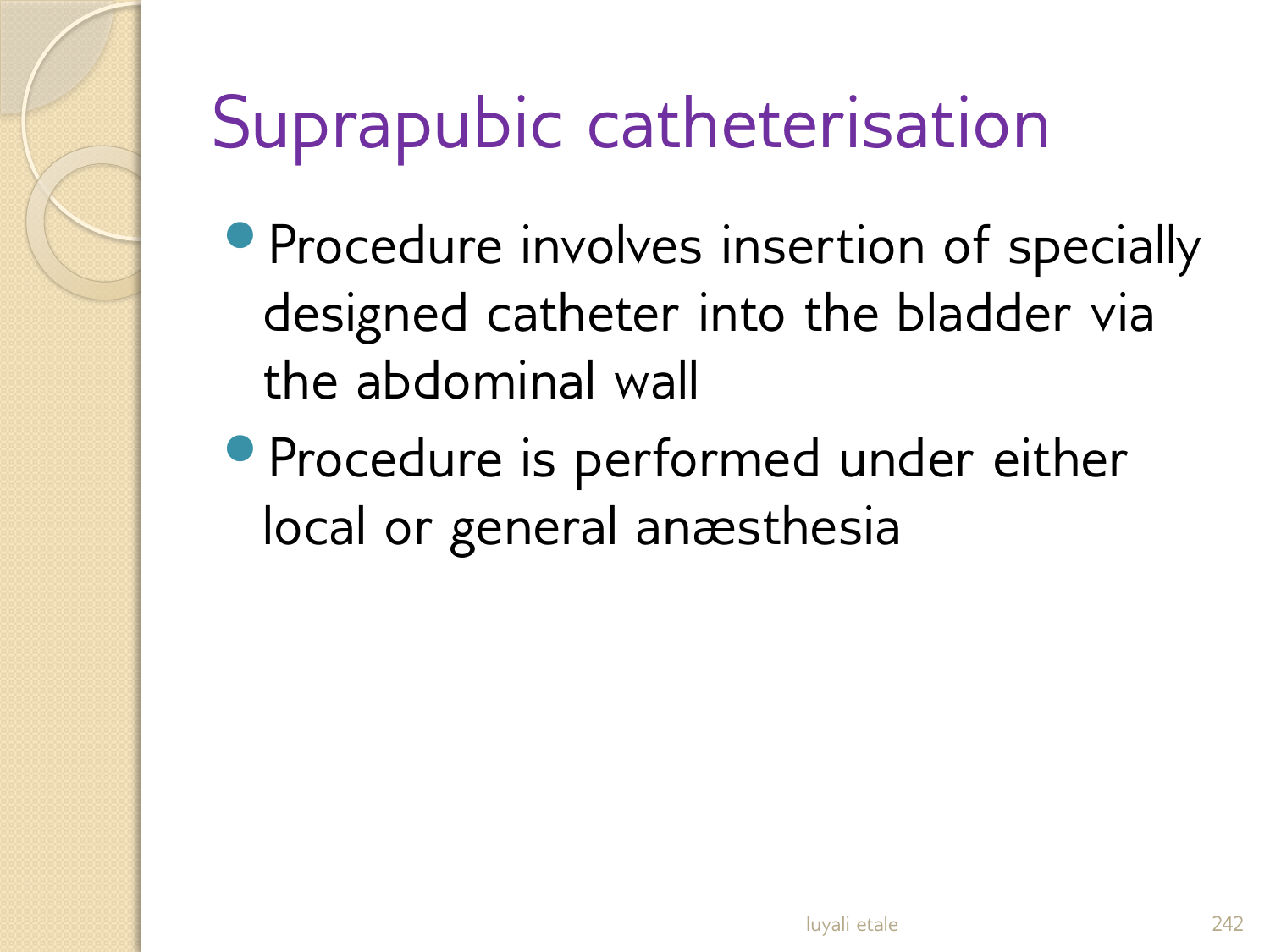

# Suprapubic catheterisation
Procedure involves insertion of specially designed catheter into the bladder via the abdominal wall
Procedure is performed under either local or general anaesthesia

luyali etale
242